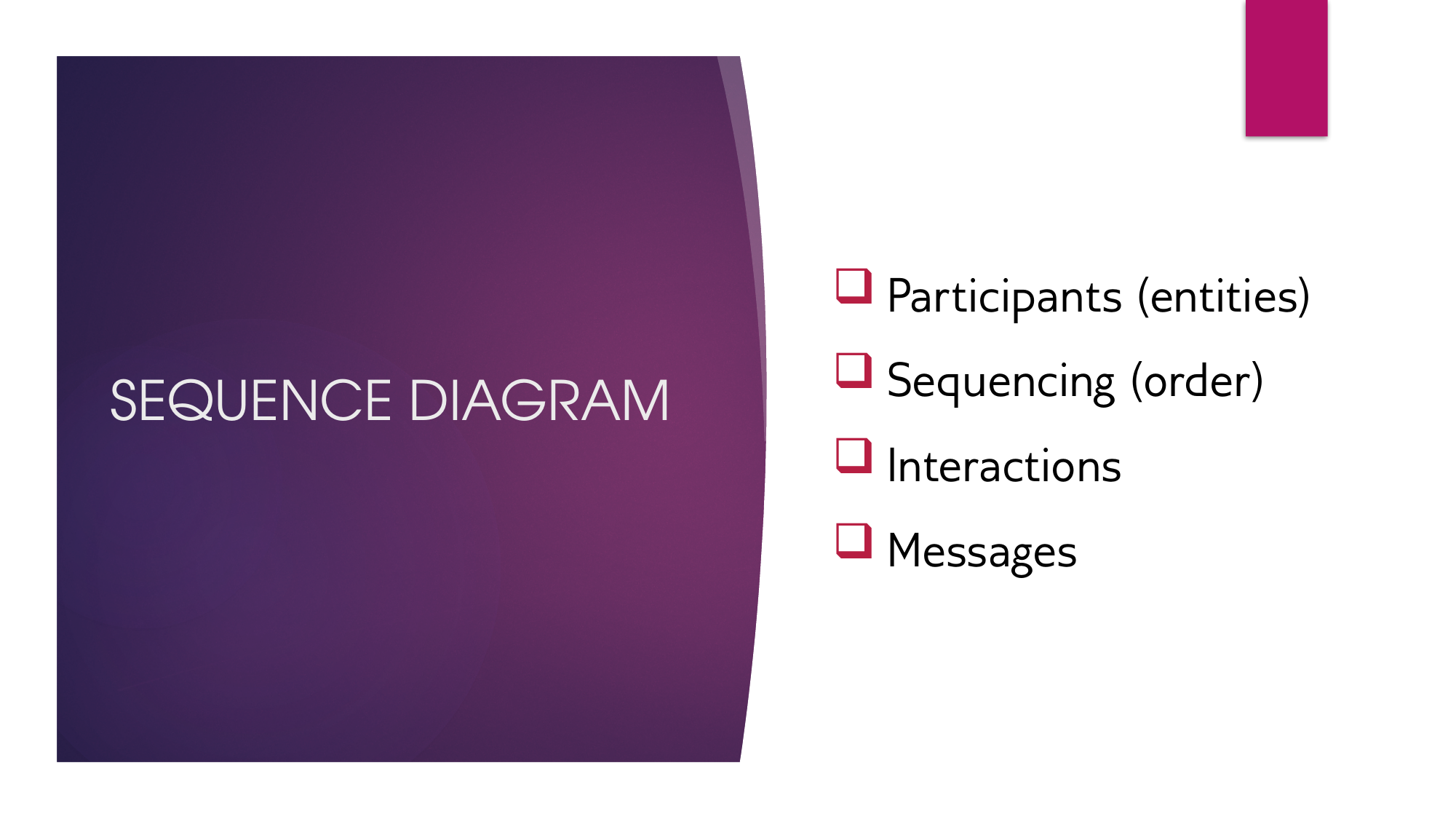

# SEQUENCE DIAGRAM
Participants (entities)
Sequencing (order)
Interactions
Messages